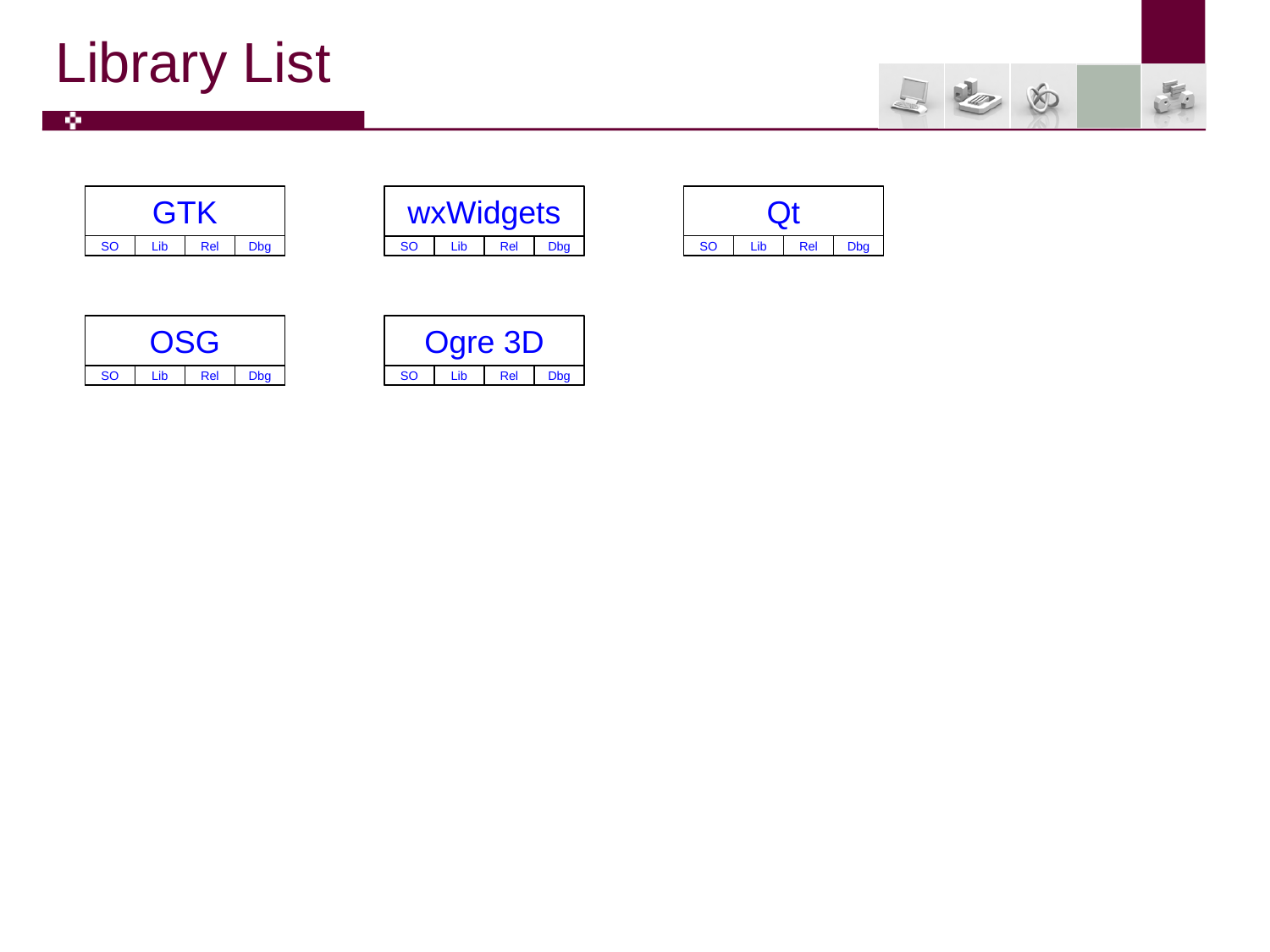

# Library List
GTK
SO
Lib
Rel
Dbg
wxWidgets
SO
Rel
Dbg
Lib
Qt
SO
Lib
Rel
Dbg
OSG
SO
Lib
Rel
Dbg
Ogre 3D
SO
Dbg
Lib
Rel